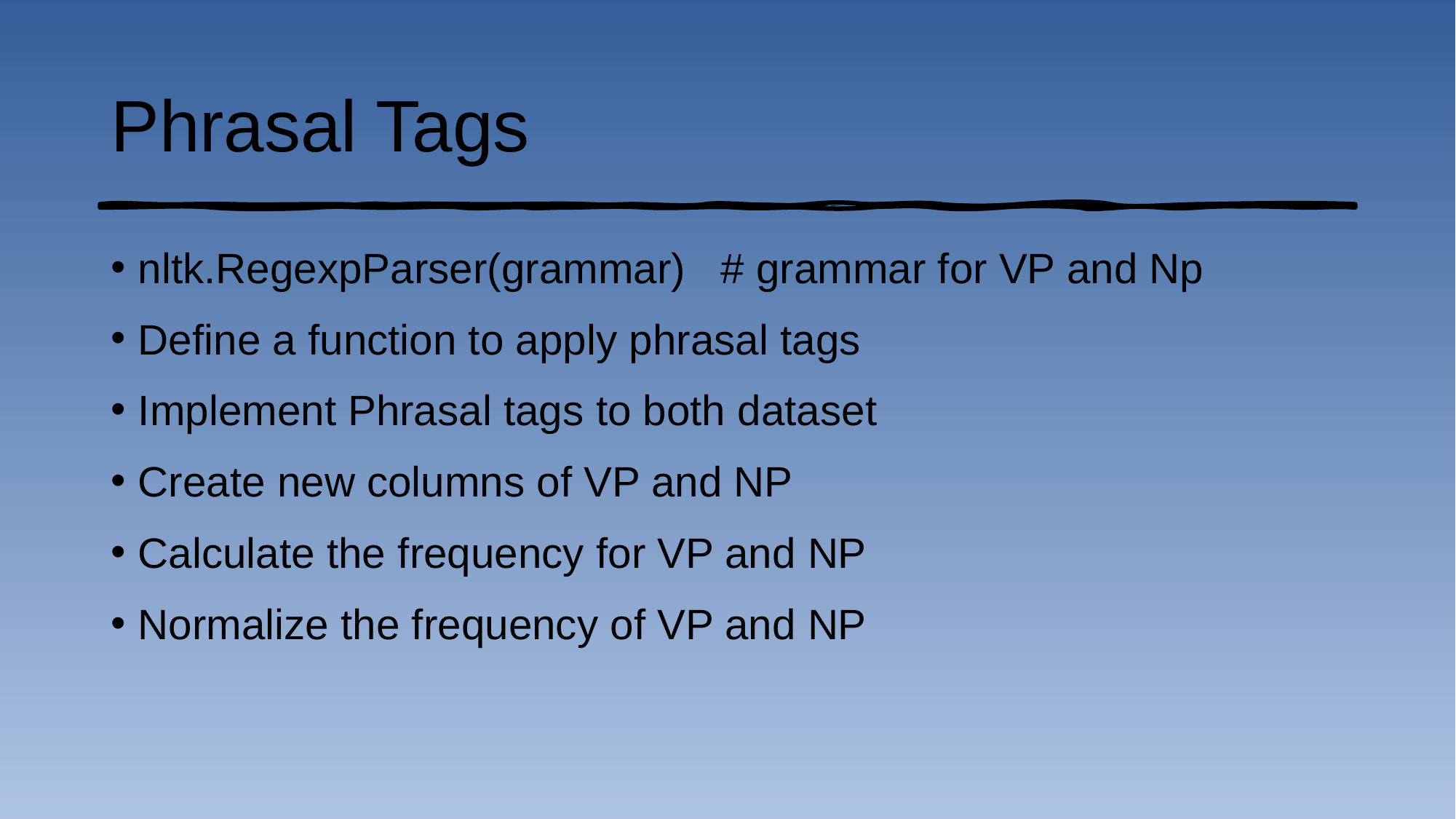

# Phrasal Tags
nltk.RegexpParser(grammar)   # grammar for VP and Np
Define a function to apply phrasal tags
Implement Phrasal tags to both dataset
Create new columns of VP and NP
Calculate the frequency for VP and NP
Normalize the frequency of VP and NP